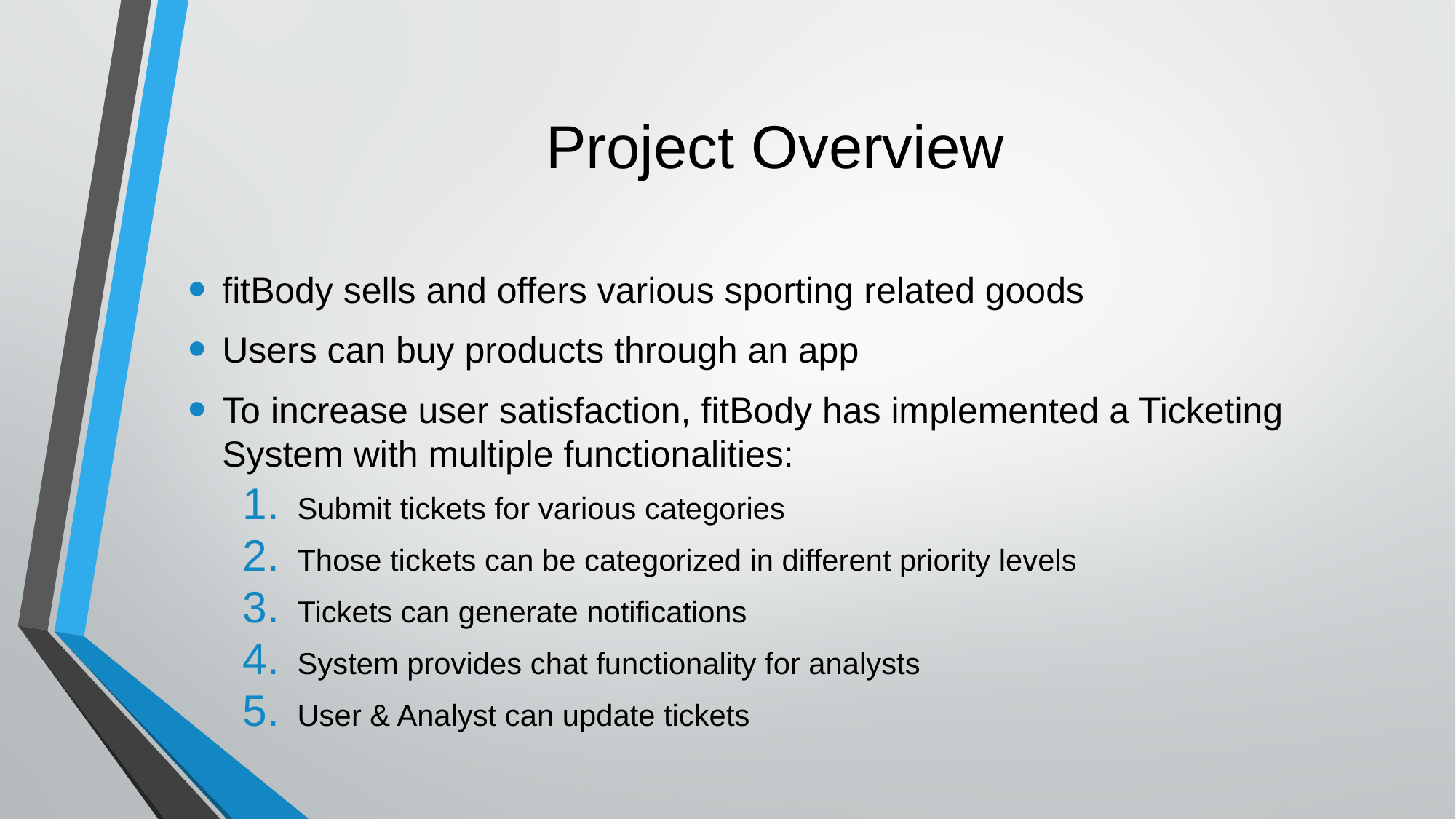

# Project Overview
fitBody sells and offers various sporting related goods
Users can buy products through an app
To increase user satisfaction, fitBody has implemented a Ticketing System with multiple functionalities:
Submit tickets for various categories
Those tickets can be categorized in different priority levels
Tickets can generate notifications
System provides chat functionality for analysts
User & Analyst can update tickets